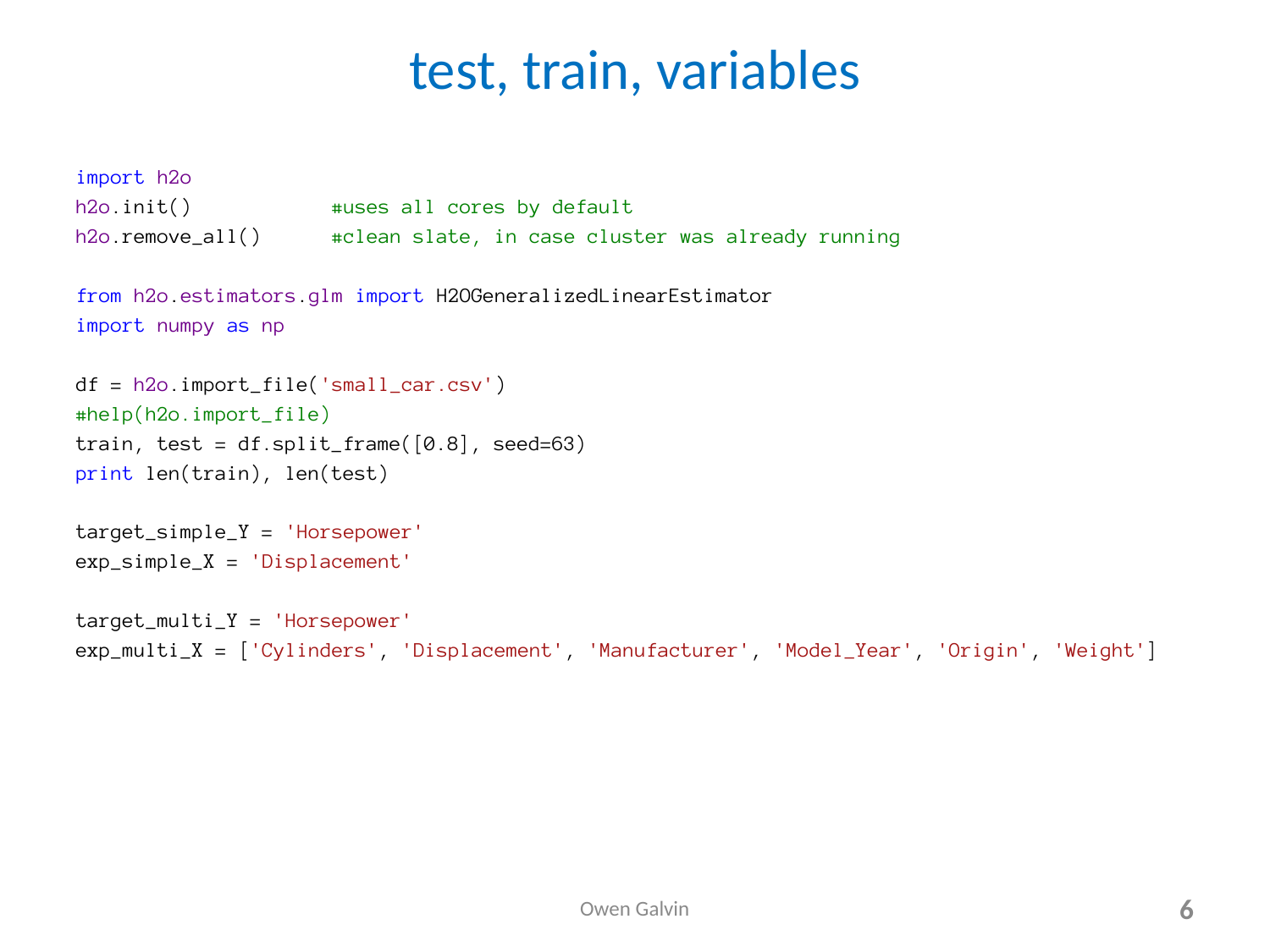

# test, train, variables

import h2o
h2o.init()            #uses all cores by default
h2o.remove_all()      #clean slate, in case cluster was already running

from h2o.estimators.glm import H2OGeneralizedLinearEstimator
import numpy as np

df = h2o.import_file('small_car.csv')
#help(h2o.import_file)
train, test = df.split_frame([0.8], seed=63)
print len(train), len(test)

target_simple_Y = 'Horsepower'
exp_simple_X = 'Displacement'

target_multi_Y = 'Horsepower'
exp_multi_X = ['Cylinders', 'Displacement', 'Manufacturer', 'Model_Year', 'Origin', 'Weight']

Owen Galvin
6